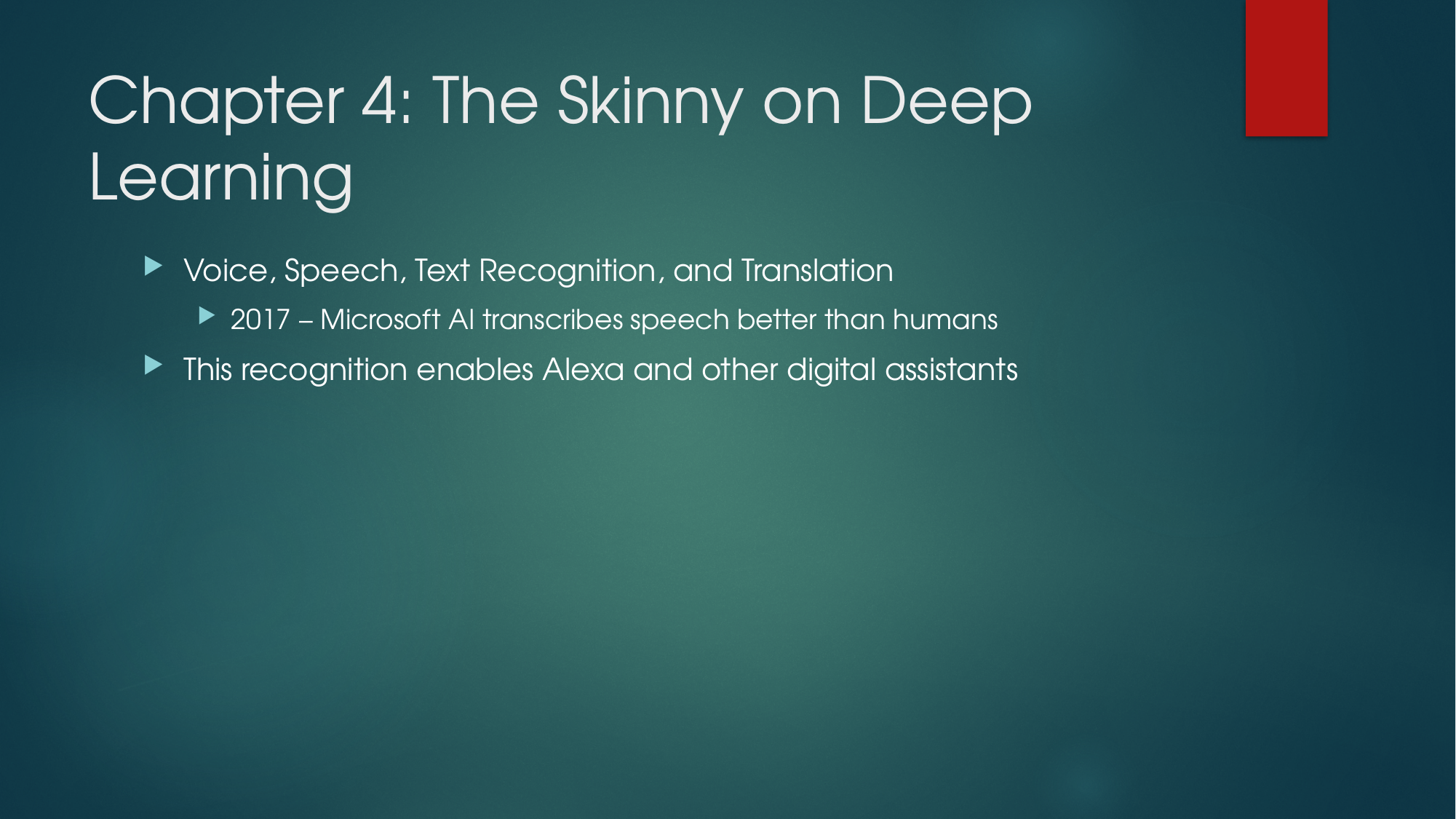

# Chapter 4: The Skinny on Deep Learning
Voice, Speech, Text Recognition, and Translation
2017 – Microsoft AI transcribes speech better than humans
This recognition enables Alexa and other digital assistants